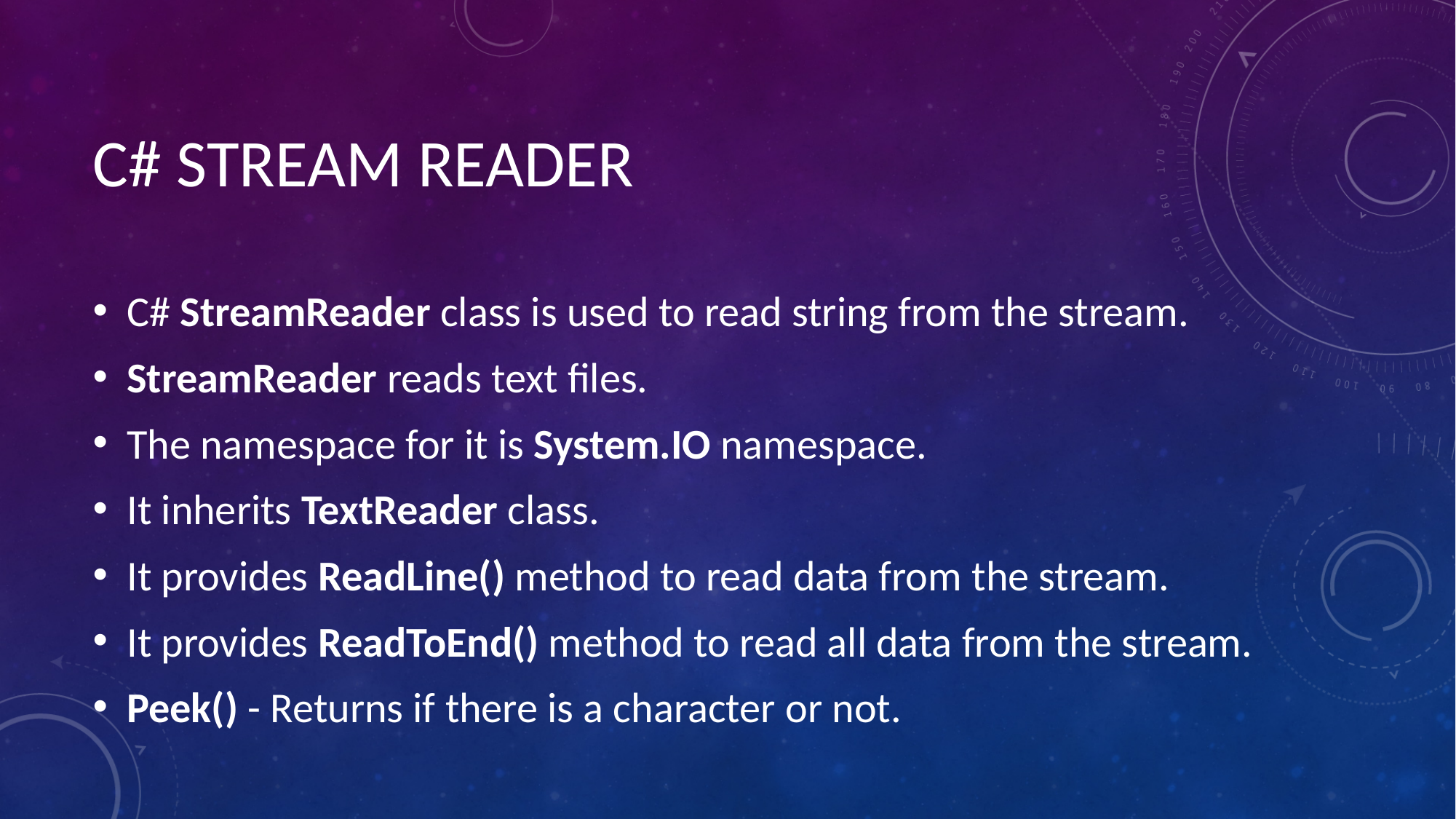

# C# Stream READER
C# StreamReader class is used to read string from the stream.
StreamReader reads text files.
The namespace for it is System.IO namespace.
It inherits TextReader class.
It provides ReadLine() method to read data from the stream.
It provides ReadToEnd() method to read all data from the stream.
Peek() - Returns if there is a character or not.